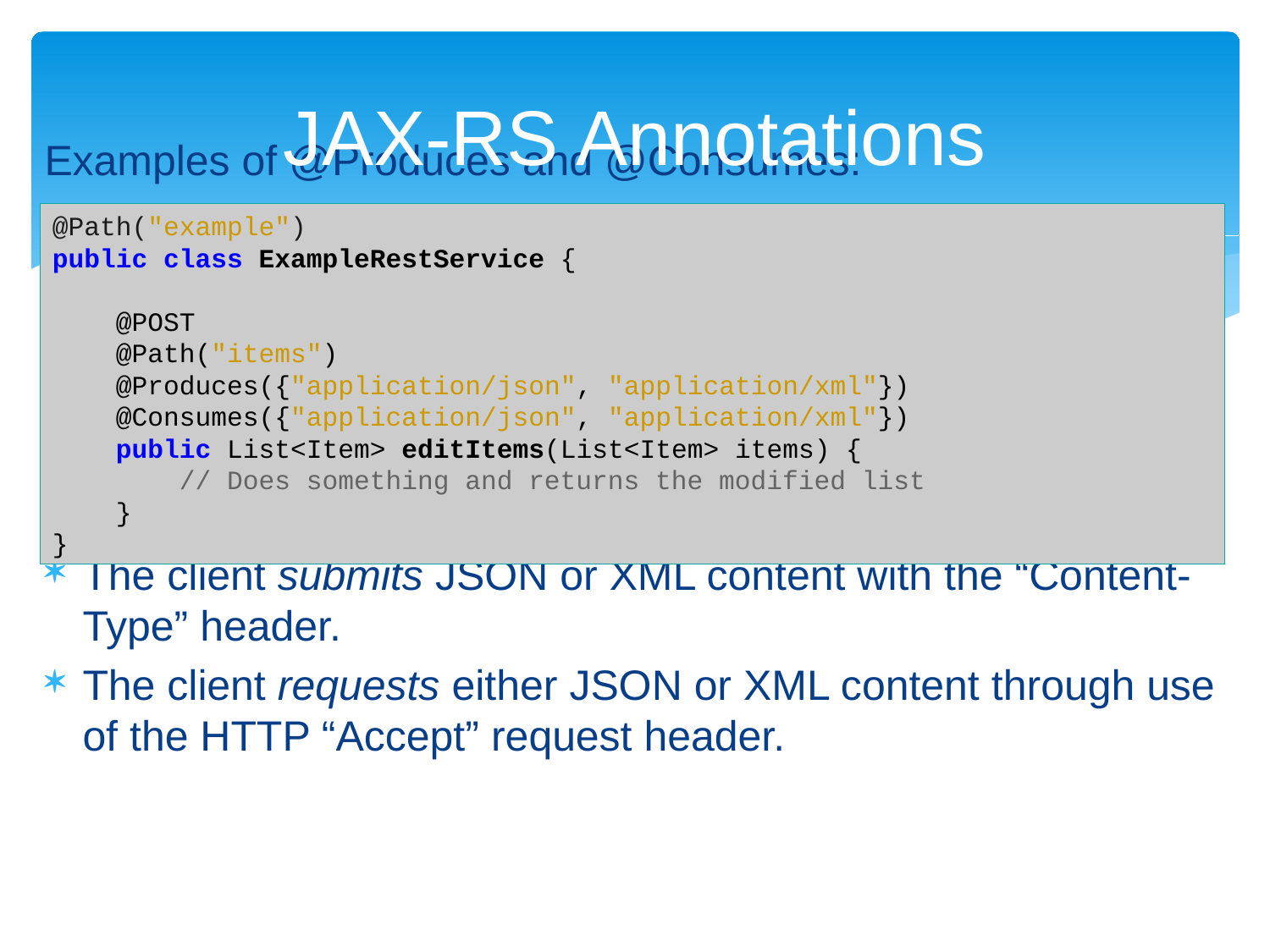

# JAX-RS Annotations
Examples of @Produces and @Consumes:

The client submits JSON or XML content with the “Content-Type” header.
The client requests either JSON or XML content through use of the HTTP “Accept” request header.

@Path("example")
public class ExampleRestService {

    @POST
    @Path("items")
    @Produces({"application/json", "application/xml"})
    @Consumes({"application/json", "application/xml"})
    public List<Item> editItems(List<Item> items) {
        // Does something and returns the modified list
    }
}